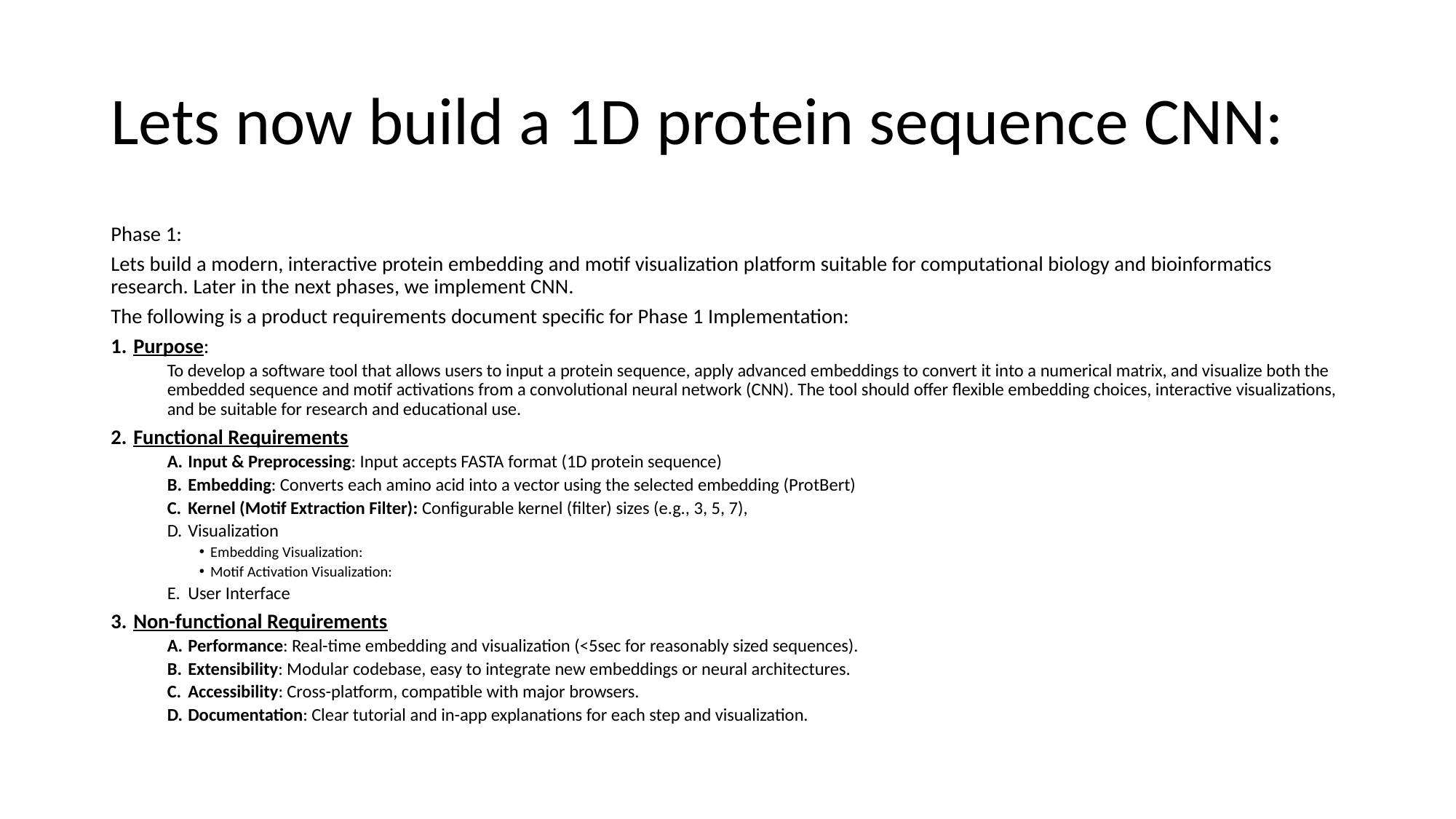

# Lets now build a 1D protein sequence CNN:
Phase 1:
Lets build a modern, interactive protein embedding and motif visualization platform suitable for computational biology and bioinformatics research. Later in the next phases, we implement CNN.
The following is a product requirements document specific for Phase 1 Implementation:
Purpose:
To develop a software tool that allows users to input a protein sequence, apply advanced embeddings to convert it into a numerical matrix, and visualize both the embedded sequence and motif activations from a convolutional neural network (CNN). The tool should offer flexible embedding choices, interactive visualizations, and be suitable for research and educational use.
Functional Requirements
Input & Preprocessing: Input accepts FASTA format (1D protein sequence)
Embedding: Converts each amino acid into a vector using the selected embedding (ProtBert)
Kernel (Motif Extraction Filter): Configurable kernel (filter) sizes (e.g., 3, 5, 7),
Visualization
Embedding Visualization:
Motif Activation Visualization:
User Interface
Non-functional Requirements
Performance: Real-time embedding and visualization (<5sec for reasonably sized sequences).
Extensibility: Modular codebase, easy to integrate new embeddings or neural architectures.
Accessibility: Cross-platform, compatible with major browsers.
Documentation: Clear tutorial and in-app explanations for each step and visualization.